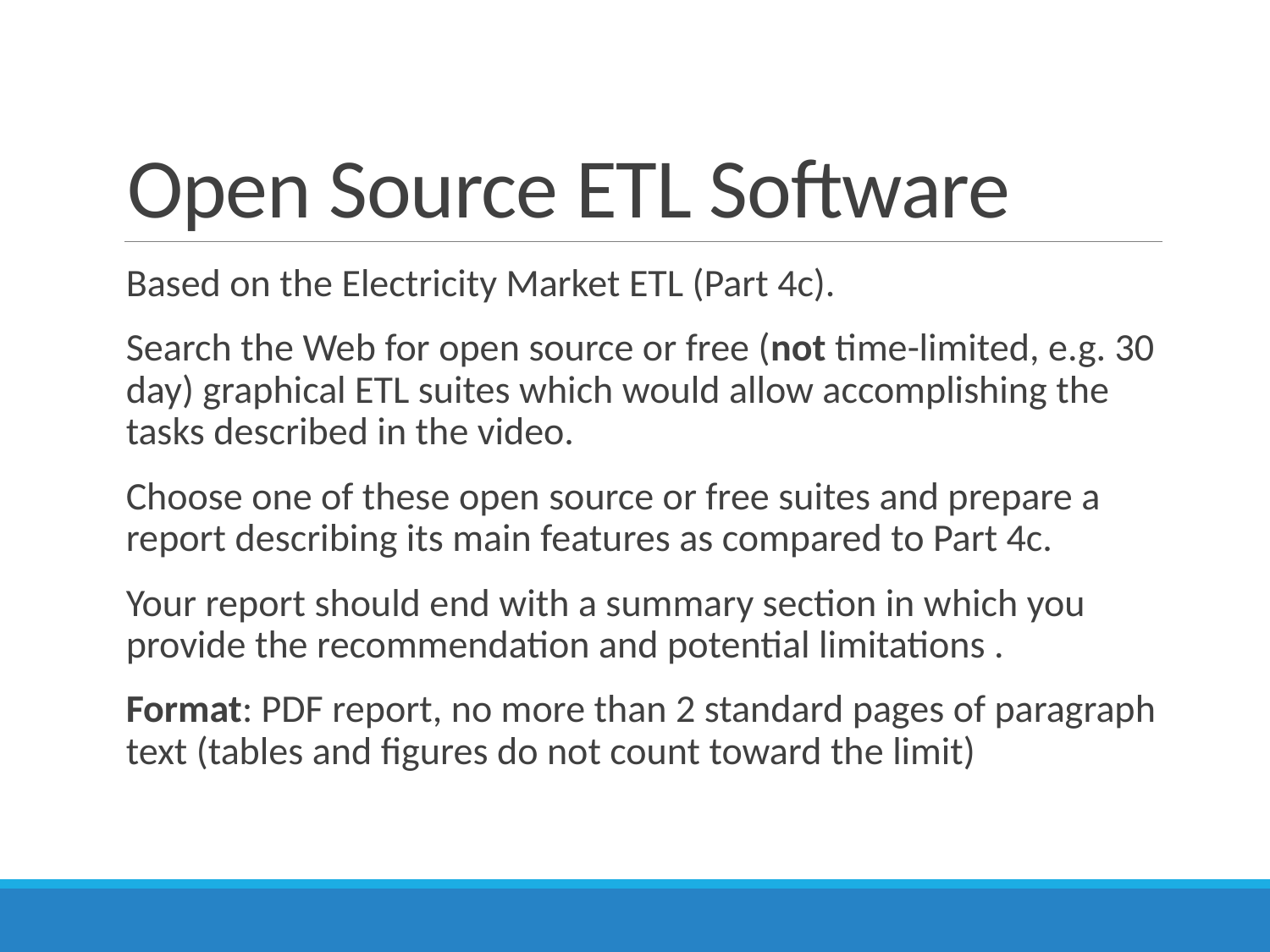

# Open Source ETL Software
Based on the Electricity Market ETL (Part 4c).
Search the Web for open source or free (not time-limited, e.g. 30 day) graphical ETL suites which would allow accomplishing the tasks described in the video.
Choose one of these open source or free suites and prepare a report describing its main features as compared to Part 4c.
Your report should end with a summary section in which you provide the recommendation and potential limitations .
Format: PDF report, no more than 2 standard pages of paragraph text (tables and figures do not count toward the limit)